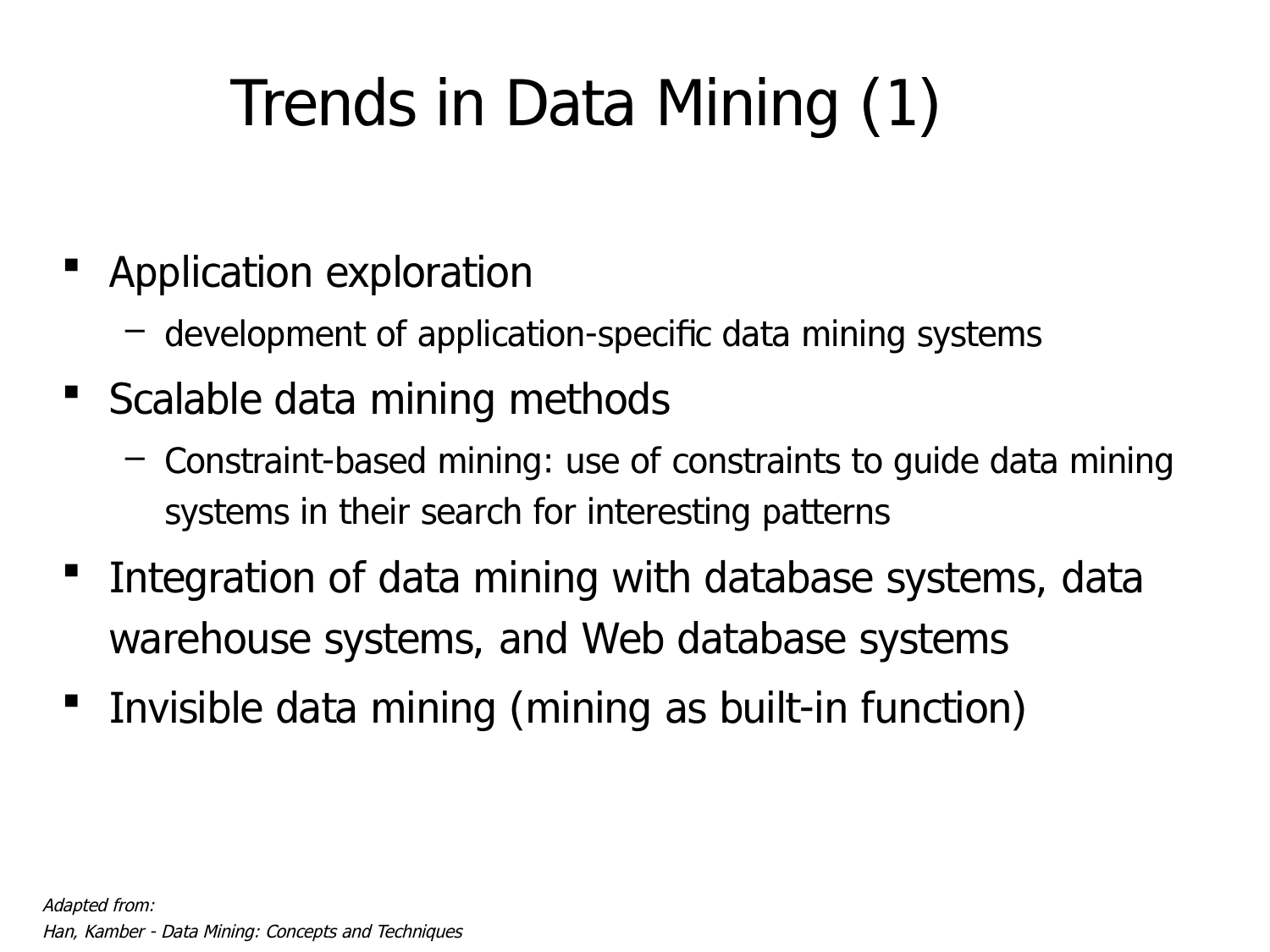

# Trends in Data Mining (1)
Application exploration
development of application-specific data mining systems
Scalable data mining methods
Constraint-based mining: use of constraints to guide data mining systems in their search for interesting patterns
Integration of data mining with database systems, data warehouse systems, and Web database systems
Invisible data mining (mining as built-in function)